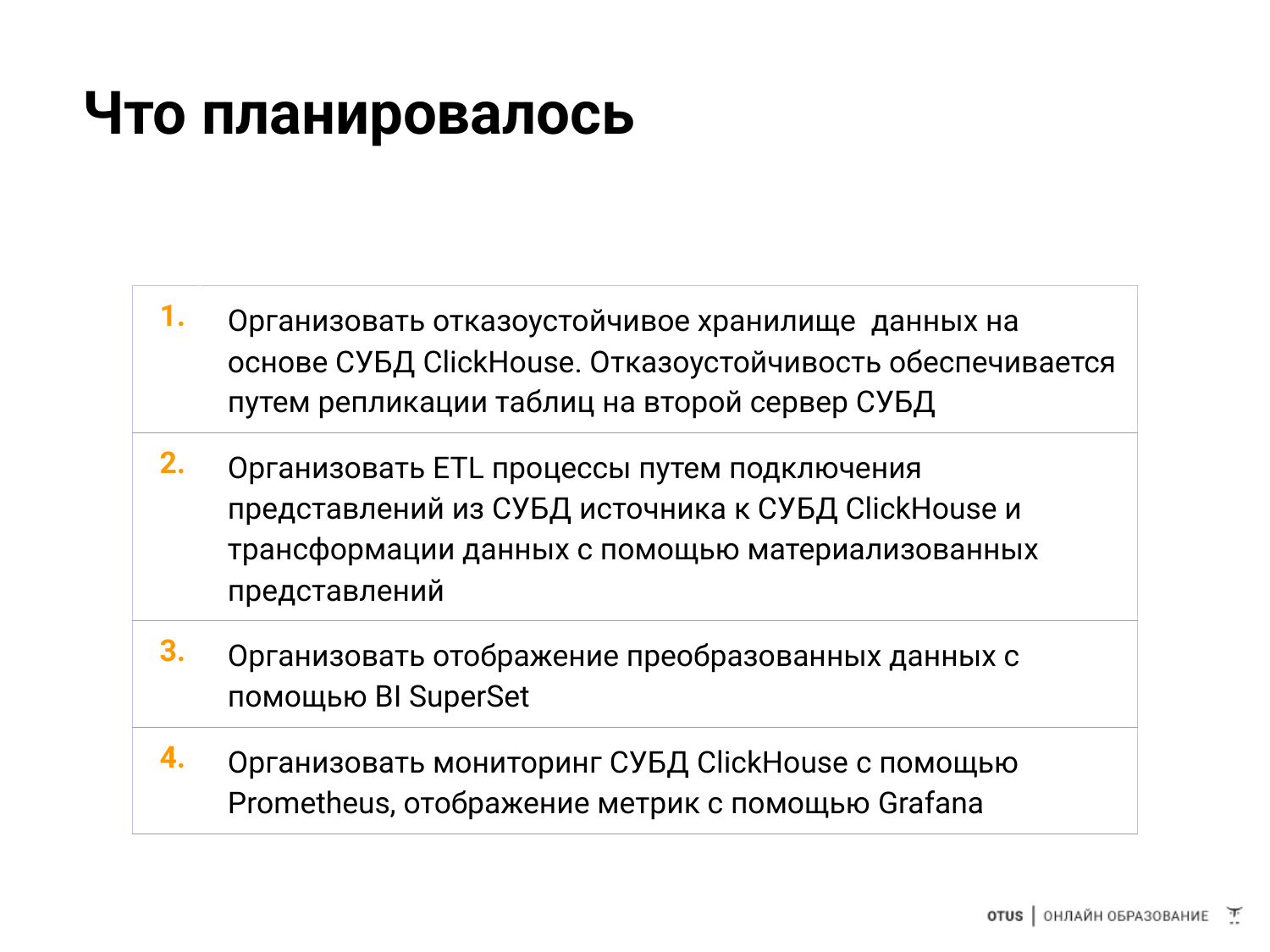

# Что планировалось
| 1. | Организовать отказоустойчивое хранилище данных на основе СУБД ClickHouse. Отказоустойчивость обеспечивается путем репликации таблиц на второй сервер СУБД |
| --- | --- |
| 2. | Организовать ETL процессы путем подключения представлений из СУБД источника к СУБД ClickHouse и трансформации данных с помощью материализованных представлений |
| 3. | Организовать отображение преобразованных данных с помощью BI SuperSet |
| 4. | Организовать мониторинг СУБД ClickHouse с помощью Prometheus, отображение метрик с помощью Grafana |